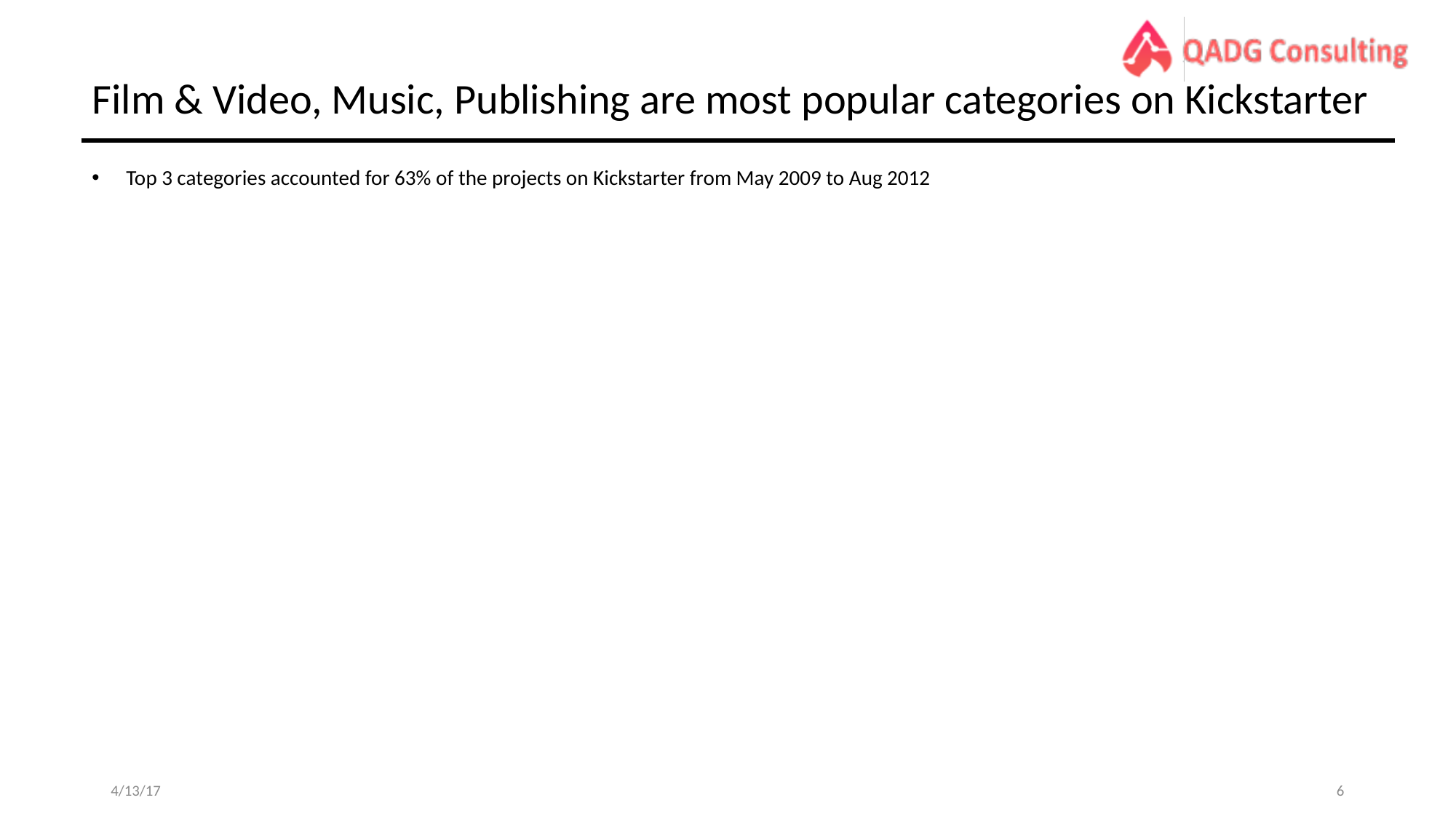

# Film & Video, Music, Publishing are most popular categories on Kickstarter
Top 3 categories accounted for 63% of the projects on Kickstarter from May 2009 to Aug 2012
4/13/17
6